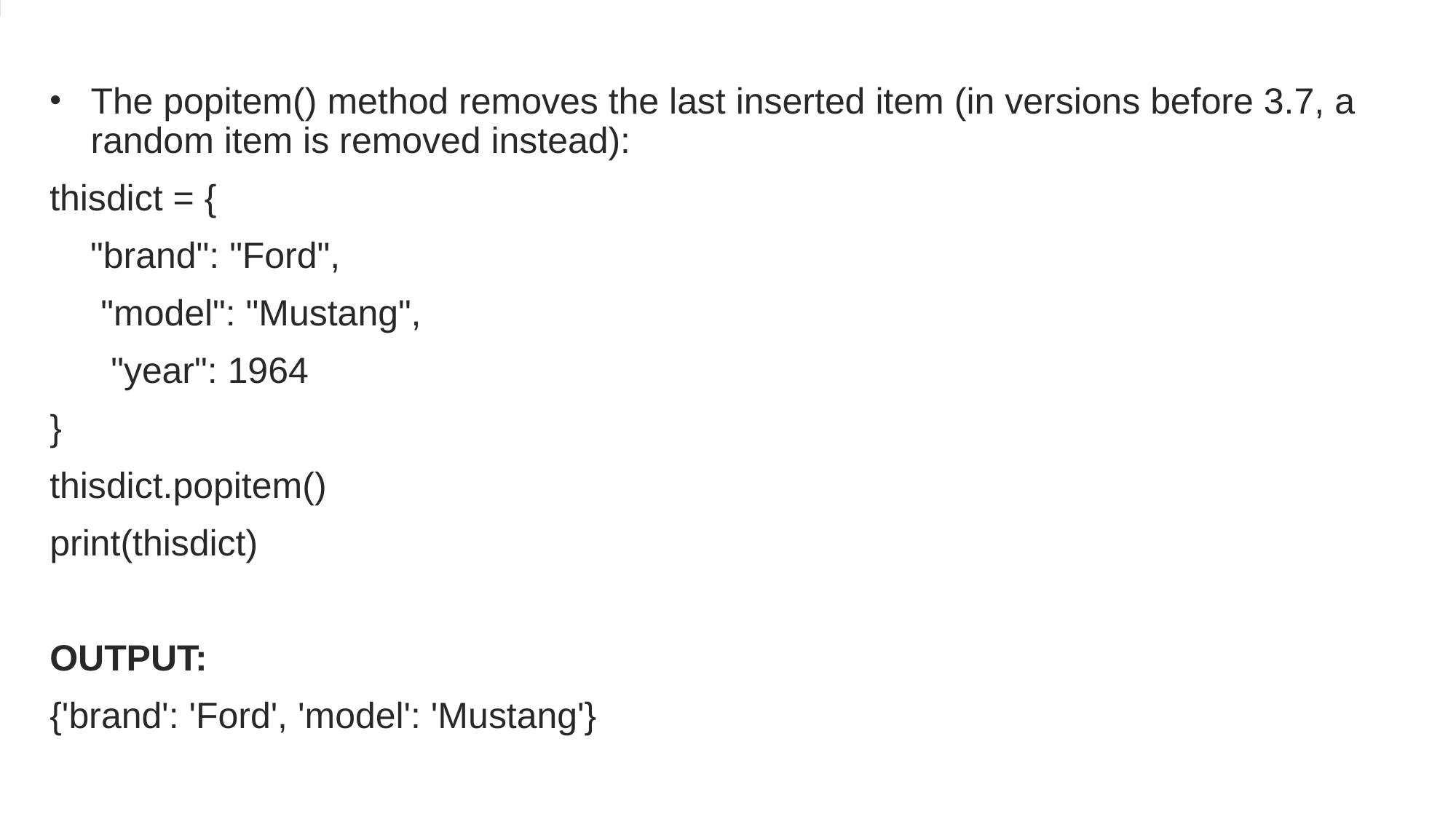

The popitem() method removes the last inserted item (in versions before 3.7, a random item is removed instead):
thisdict = {
    "brand": "Ford",
     "model": "Mustang",
      "year": 1964
}
thisdict.popitem()
print(thisdict)

OUTPUT:
{'brand': 'Ford', 'model': 'Mustang'}